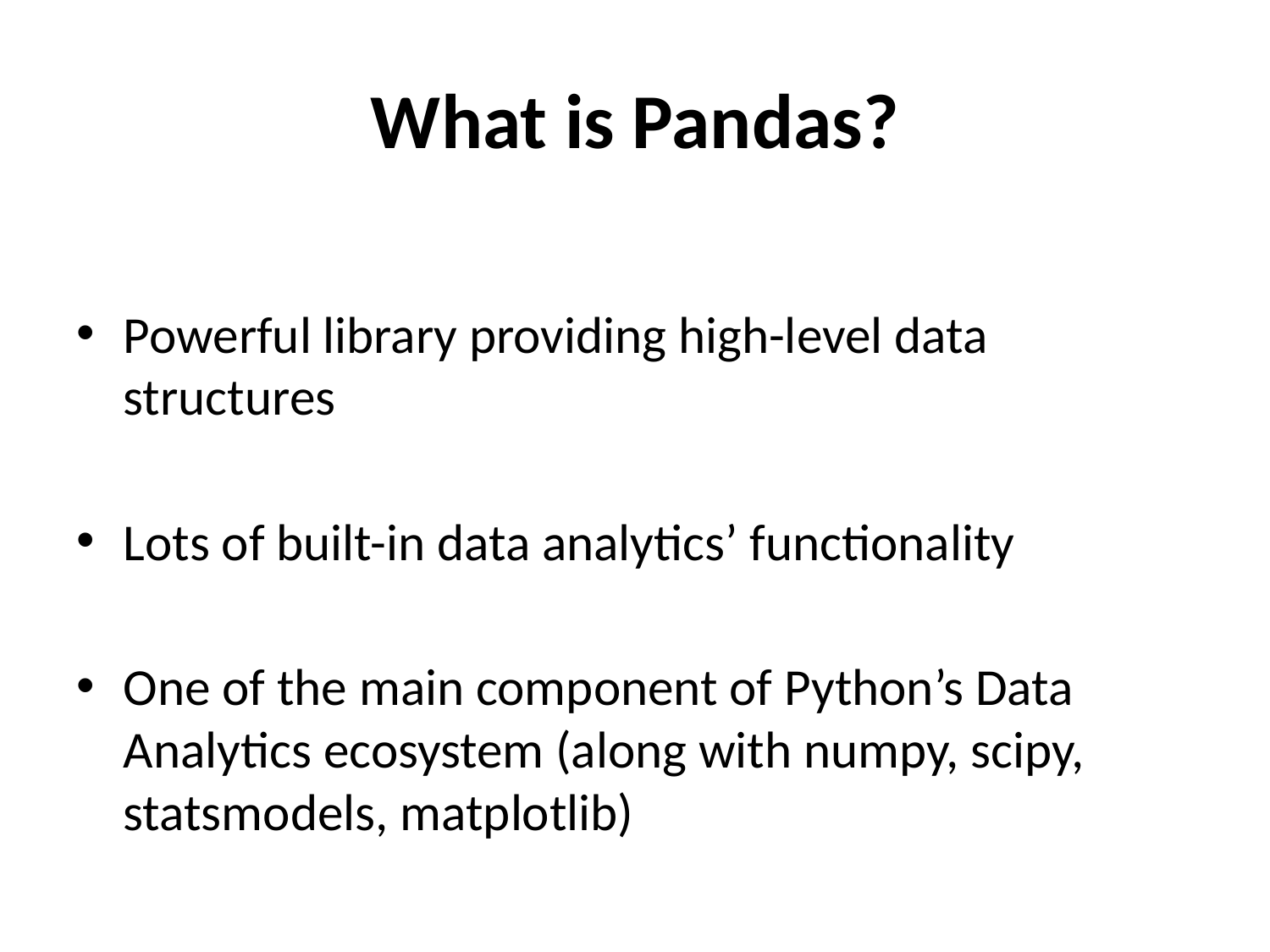

# What is Pandas?

Powerful library providing high-level data structures

Lots of built-in data analytics’ functionality

One of the main component of Python’s Data Analytics ecosystem (along with numpy, scipy, statsmodels, matplotlib)